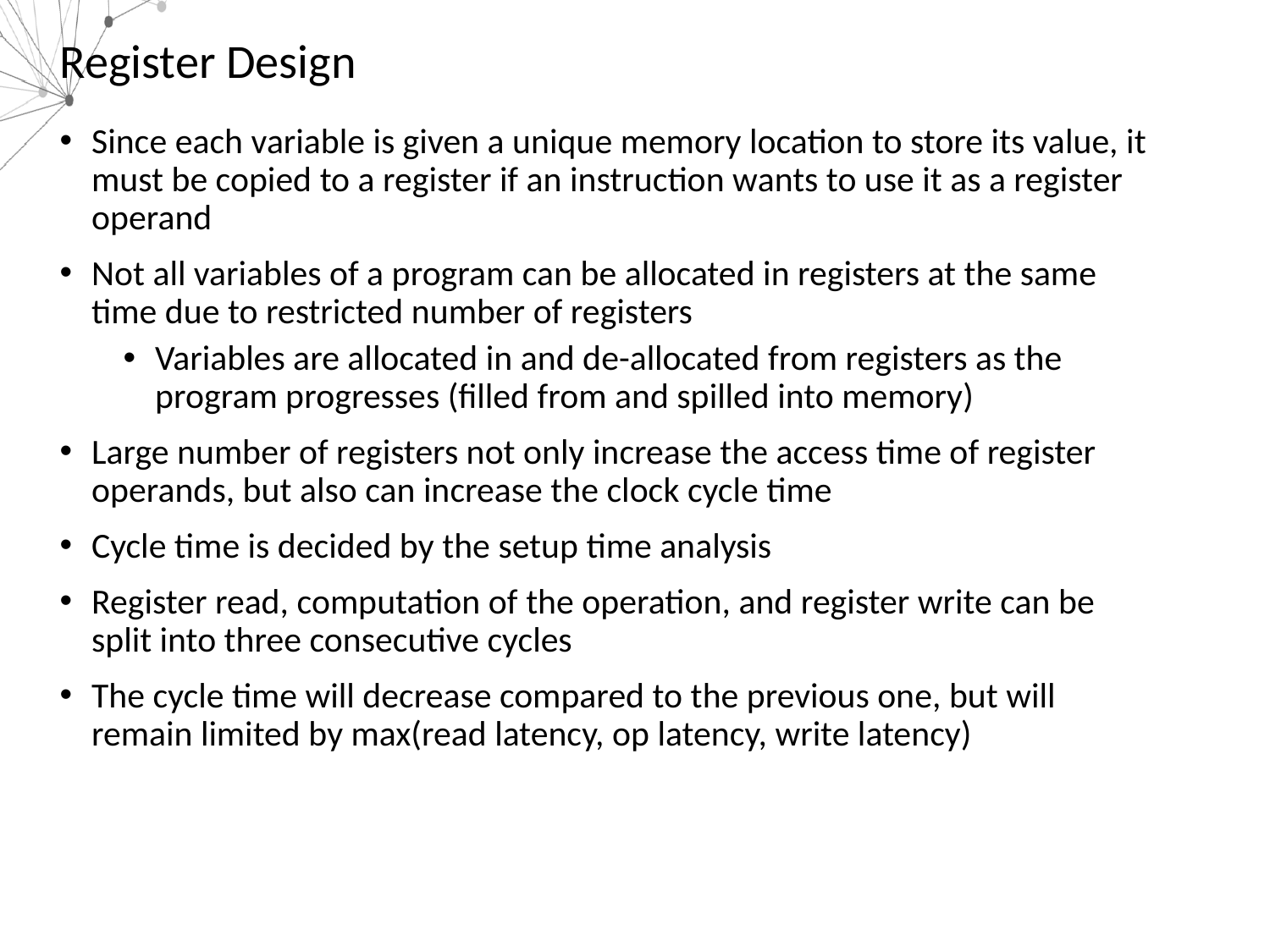

# Register Design
Since each variable is given a unique memory location to store its value, it must be copied to a register if an instruction wants to use it as a register operand
Not all variables of a program can be allocated in registers at the same time due to restricted number of registers
Variables are allocated in and de-allocated from registers as the program progresses (filled from and spilled into memory)
Large number of registers not only increase the access time of register operands, but also can increase the clock cycle time
Cycle time is decided by the setup time analysis
Register read, computation of the operation, and register write can be split into three consecutive cycles
The cycle time will decrease compared to the previous one, but will remain limited by max(read latency, op latency, write latency)